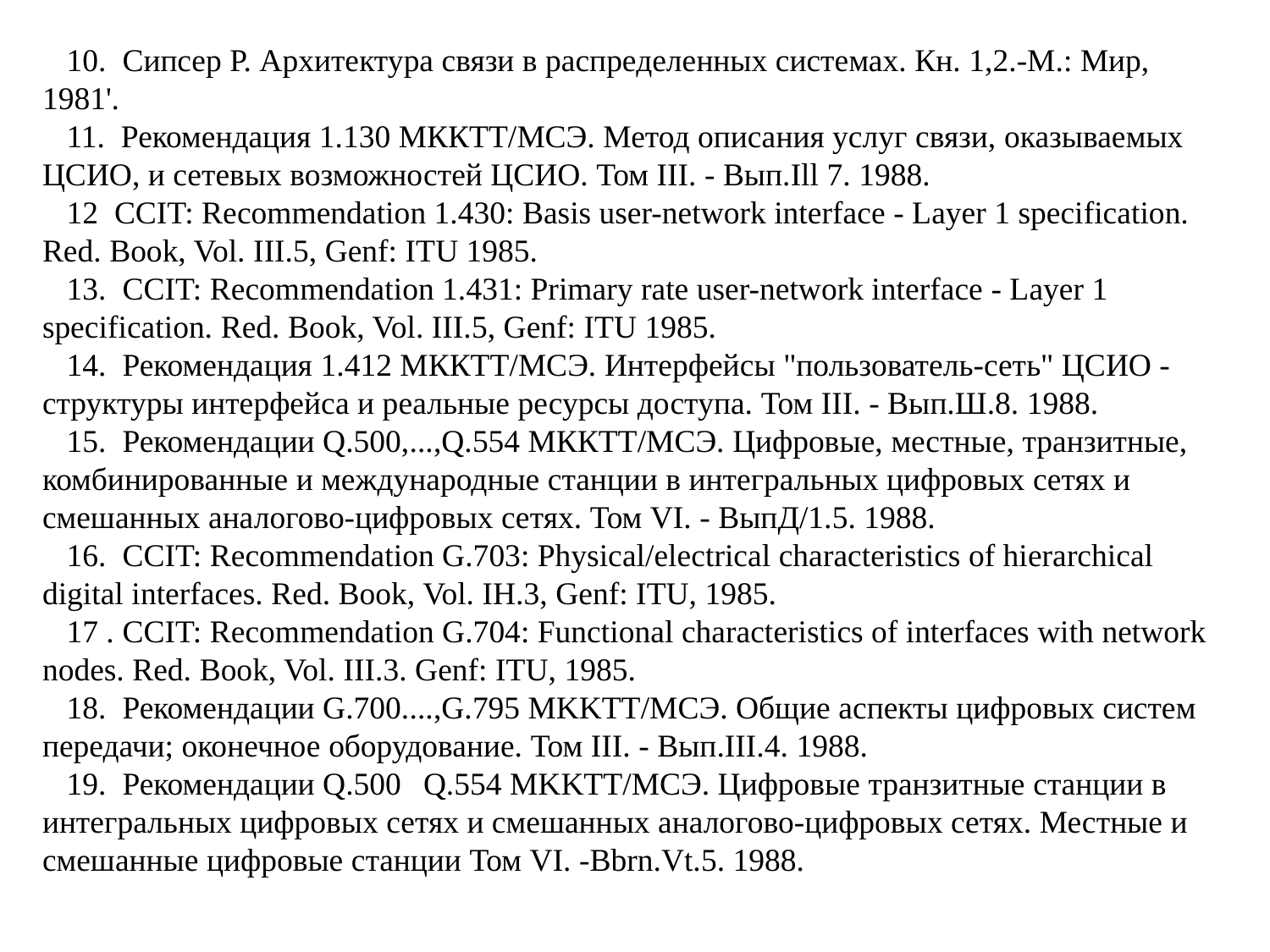

10.  Сипсер Р. Архитектура связи в распределенных системах. Кн. 1,2.-М.: Мир, 1981'.
11.  Рекомендация 1.130 МККТТ/МСЭ. Метод описания услуг связи, оказываемых ЦСИО, и сетевых возможностей ЦСИО. Том III. - Вып.Ill 7. 1988.
12  CCIT: Recommendation 1.430: Basis user-network interface - Layer 1 specification. Red. Book, Vol. III.5, Genf: ITU 1985.
13.  CCIT: Recommendation 1.431: Primary rate user-network interface - Layer 1 specification. Red. Book, Vol. III.5, Genf: ITU 1985.
14.  Рекомендация 1.412 МККТТ/МСЭ. Интерфейсы "пользователь-сеть" ЦСИО - структуры интерфейса и реальные ресурсы доступа. Том III. - Вып.Ш.8. 1988.
15.  Рекомендации Q.500,...,Q.554 МККТТ/МСЭ. Цифровые, местные, транзитные, комбинированные и международные станции в интегральных цифровых сетях и смешанных аналогово-цифровых сетях. Том VI. - ВыпД/1.5. 1988.
16.  CCIT: Recommendation G.703: Physical/electrical characteristics of hierarchical digital interfaces. Red. Book, Vol. IH.3, Genf: ITU, 1985.
17 . CCIT: Recommendation G.704: Functional characteristics of interfaces with network nodes. Red. Book, Vol. III.3. Genf: ITU, 1985.
18.  Рекомендации G.700....,G.795 MKKTT/МСЭ. Общие аспекты цифровых систем передачи; оконечное оборудование. Том III. - Вып.III.4. 1988.
19.  Рекомендации Q.500	Q.554 MKKTT/МСЭ. Цифровые транзитные станции в интегральных цифровых сетях и смешанных аналогово-цифровых сетях. Местные и смешанные цифровые станции Том VI. -Bbrn.Vt.5. 1988.